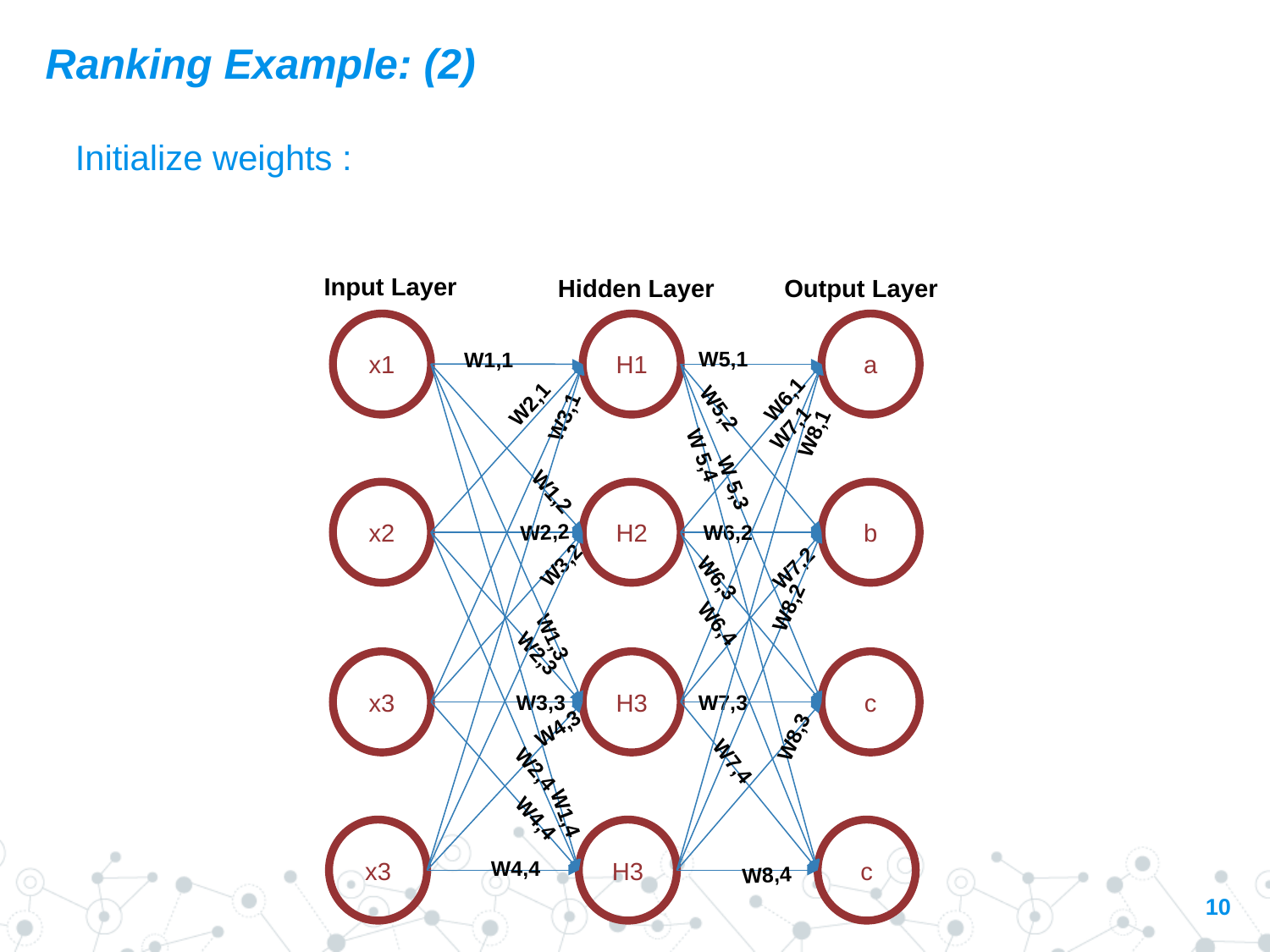

# Ranking Example: (2)
Initialize weights :
Input Layer
Hidden Layer
Output Layer
x1
H1
a
W5,1
W1,1
W6,1
W2,1
W5,2
W3,1
W7,1
W8,1
W 5,4
W 5,3
W1,2
x2
H2
b
W2,2
W6,2
W3,2
W7,2
W6,3
W8,2
W6,4
W1,3
W2,3
x3
H3
c
W7,3
W3,3
W4,3
W8,3
W7,4
W2,4
W1,4
W4,4
x3
H3
c
W4,4
W8,4
10